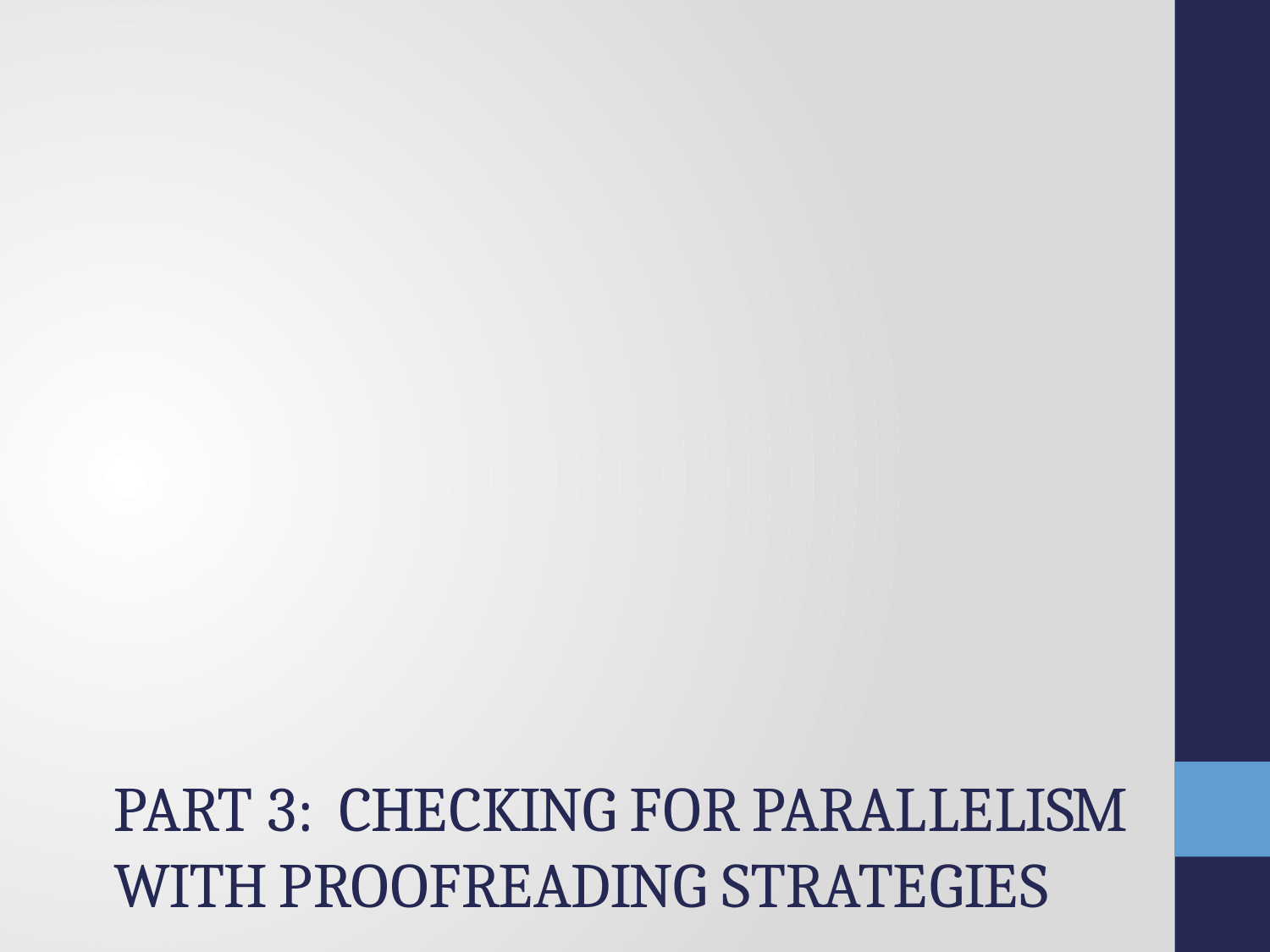

# Part 3:  Checking for Parallelism with Proofreading Strategies